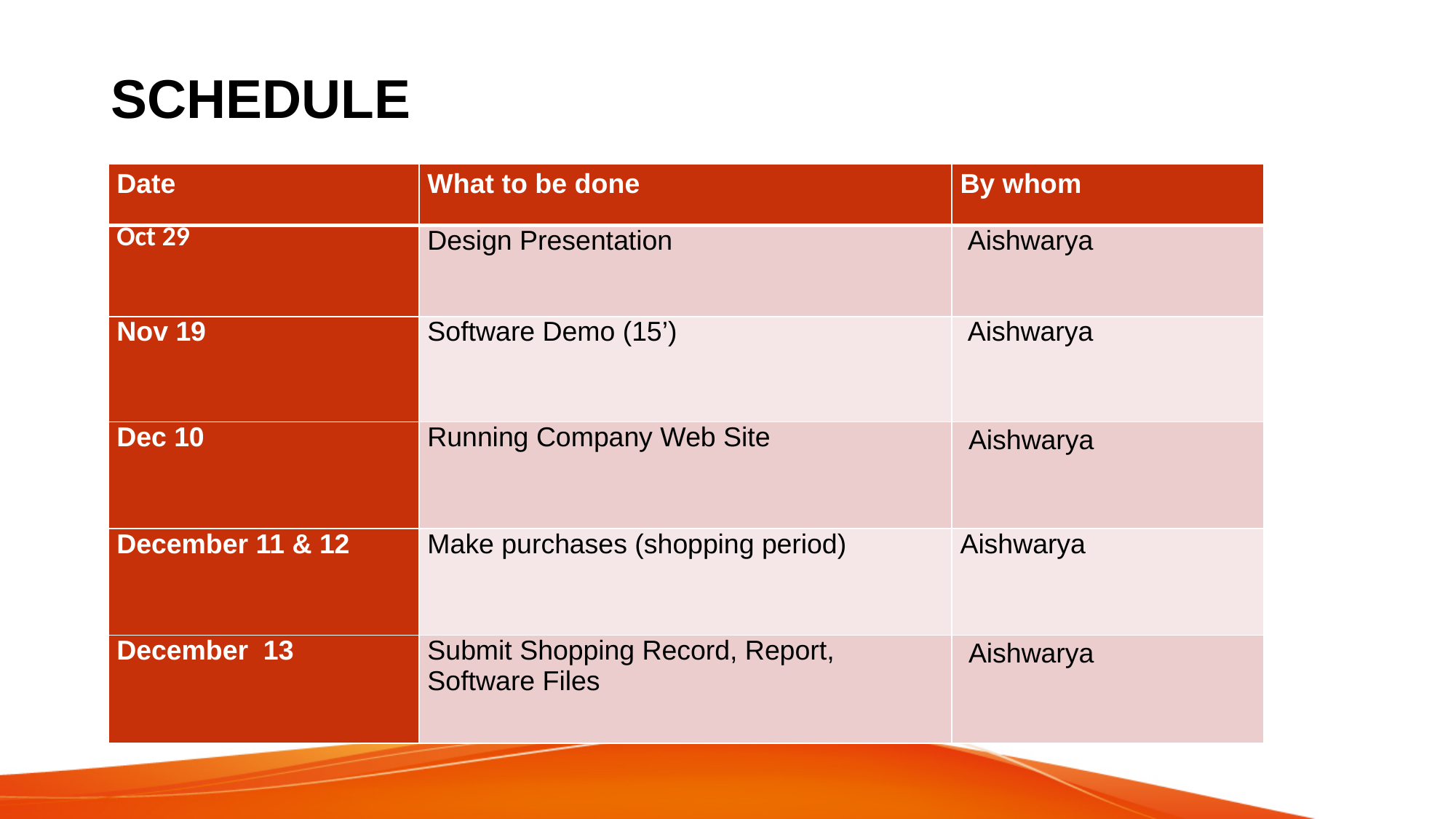

# SCHEDULE
| Date | What to be done | By whom |
| --- | --- | --- |
| Oct 29 | Design Presentation | Aishwarya |
| Nov 19 | Software Demo (15’) | Aishwarya |
| Dec 10 | Running Company Web Site | Aishwarya |
| December 11 & 12 | Make purchases (shopping period) | Aishwarya |
| December 13 | Submit Shopping Record, Report, Software Files | Aishwarya |